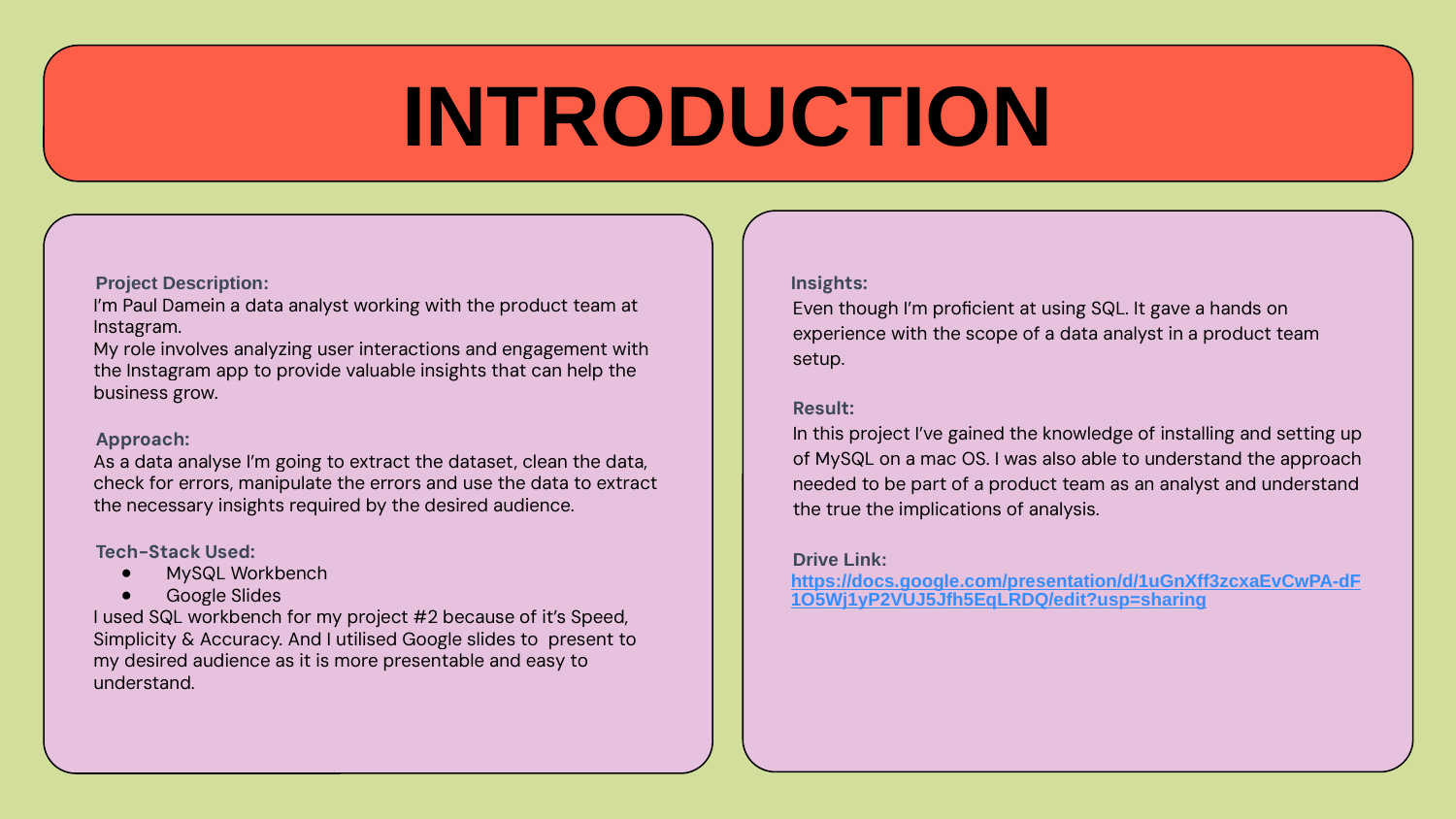

# INTRODUCTION

Project Description:
I’m Paul Damein a data analyst working with the product team at Instagram.
My role involves analyzing user interactions and engagement with the Instagram app to provide valuable insights that can help the business grow.

Approach:
As a data analyse I’m going to extract the dataset, clean the data, check for errors, manipulate the errors and use the data to extract the necessary insights required by the desired audience.

Tech-Stack Used:
MySQL Workbench
Google Slides
I used SQL workbench for my project #2 because of it’s Speed, Simplicity & Accuracy. And I utilised Google slides to  present to my desired audience as it is more presentable and easy to understand.
Insights:
Even though I’m proficient at using SQL. It gave a hands on experience with the scope of a data analyst in a product team setup.

Result:
In this project I’ve gained the knowledge of installing and setting up of MySQL on a mac OS. I was also able to understand the approach needed to be part of a product team as an analyst and understand the true the implications of analysis.

Drive Link:
https://docs.google.com/presentation/d/1uGnXff3zcxaEvCwPA-dF1O5Wj1yP2VUJ5Jfh5EqLRDQ/edit?usp=sharing